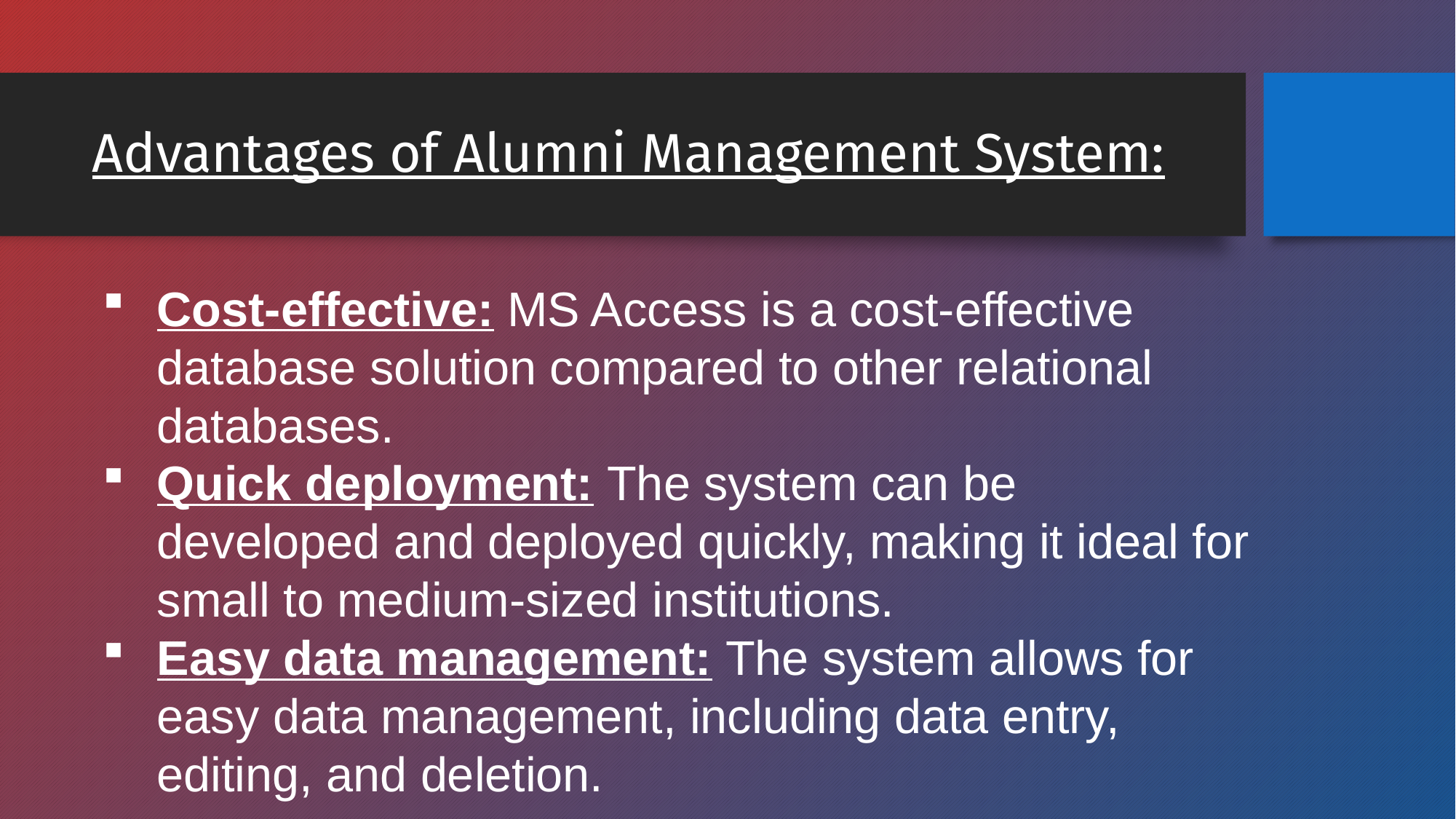

# Advantages of Alumni Management System:
Cost-effective: MS Access is a cost-effective database solution compared to other relational databases.
Quick deployment: The system can be developed and deployed quickly, making it ideal for small to medium-sized institutions.
Easy data management: The system allows for easy data management, including data entry, editing, and deletion.